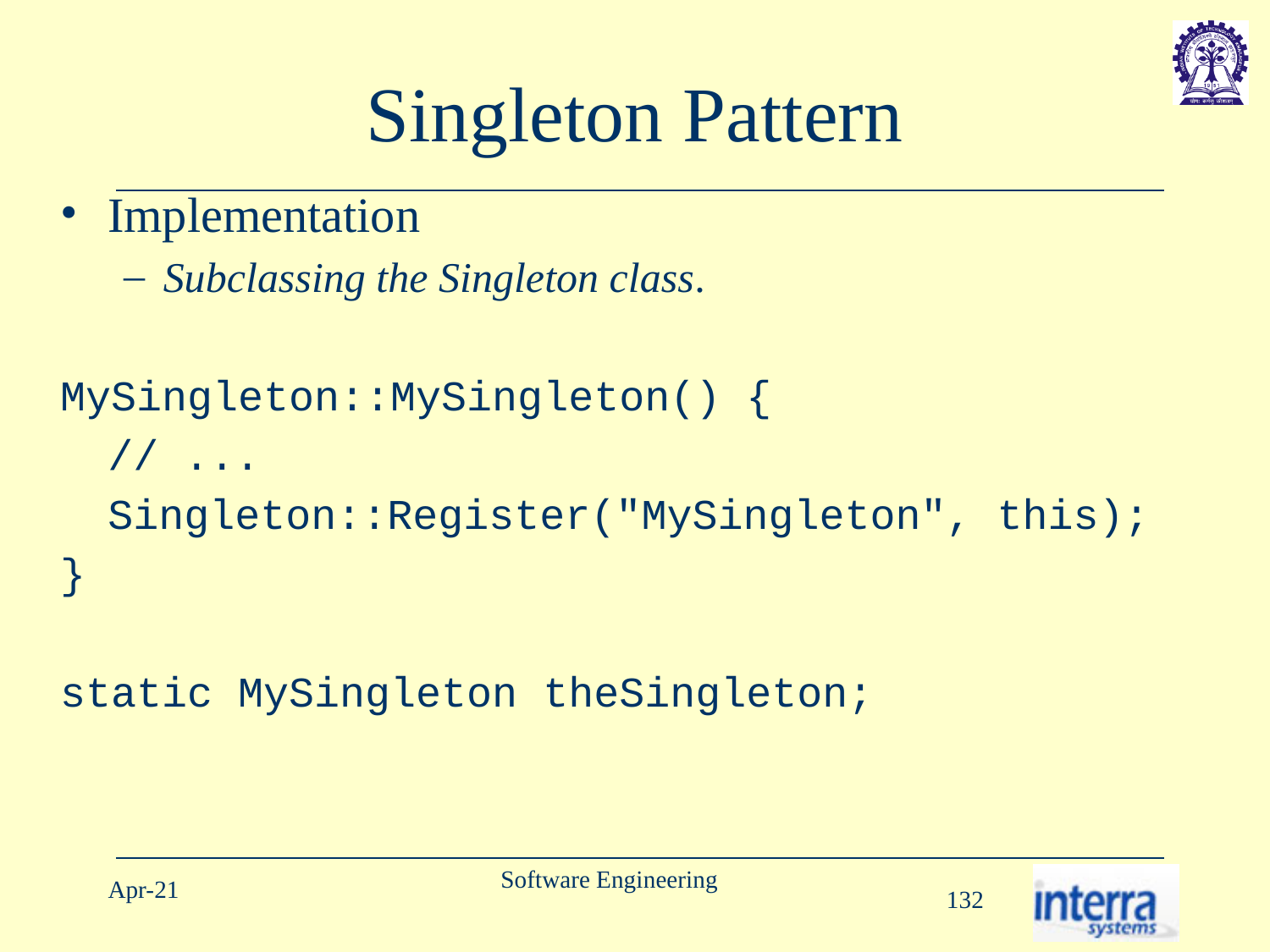

# Singleton Pattern
Implementation
Subclassing the Singleton class.

MySingleton::MySingleton() {
	// ...
	Singleton::Register("MySingleton", this);
}

static MySingleton theSingleton;
Software Engineering
Apr-21